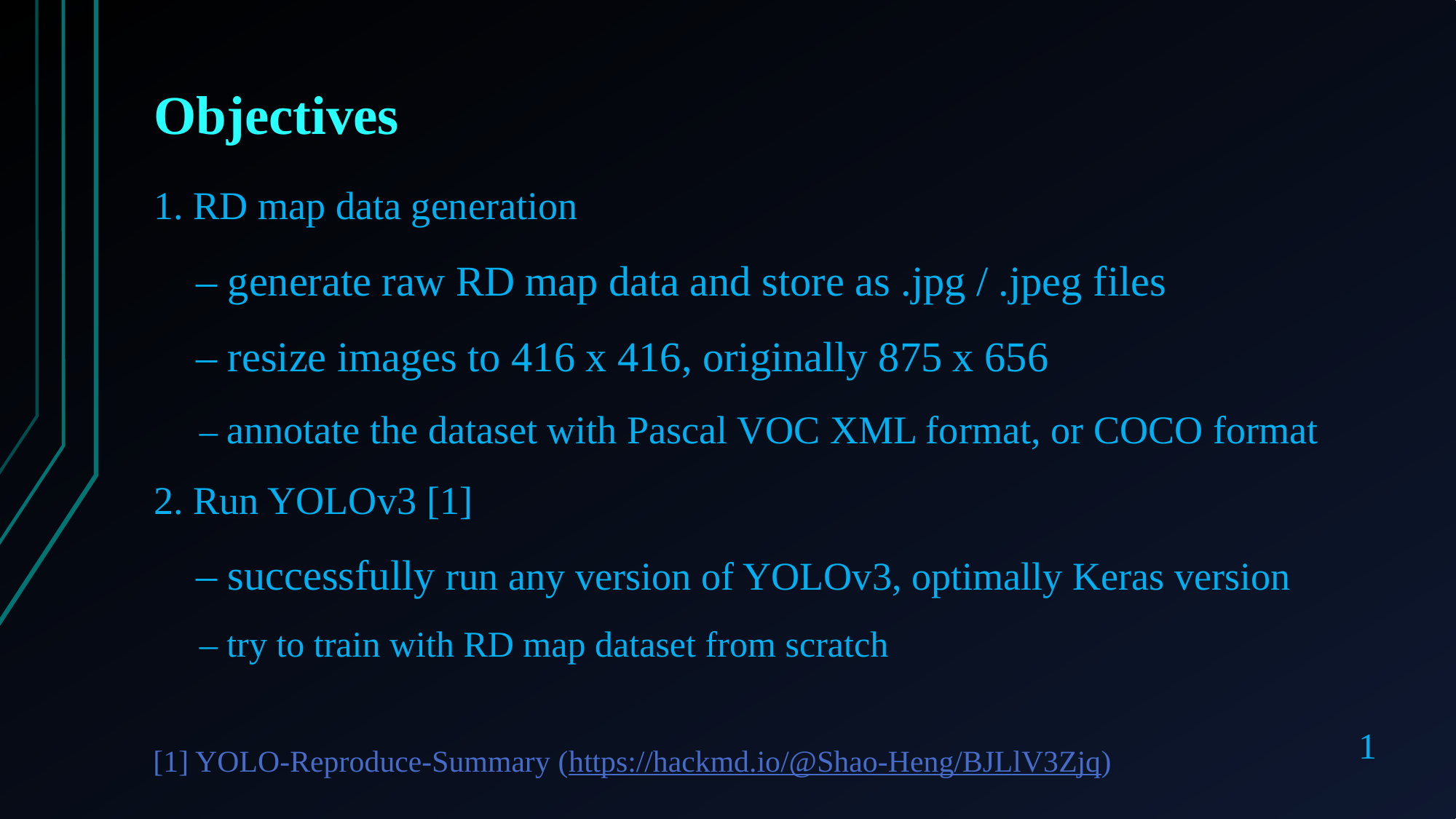

Objectives
1. RD map data generation
    – generate raw RD map data and store as .jpg / .jpeg files
    – resize images to 416 x 416, originally 875 x 656
     – annotate the dataset with Pascal VOC XML format, or COCO format
2. Run YOLOv3 [1]
    – successfully run any version of YOLOv3, optimally Keras version
     – try to train with RD map dataset from scratch
1
[1] YOLO-Reproduce-Summary (https://hackmd.io/@Shao-Heng/BJLlV3Zjq)